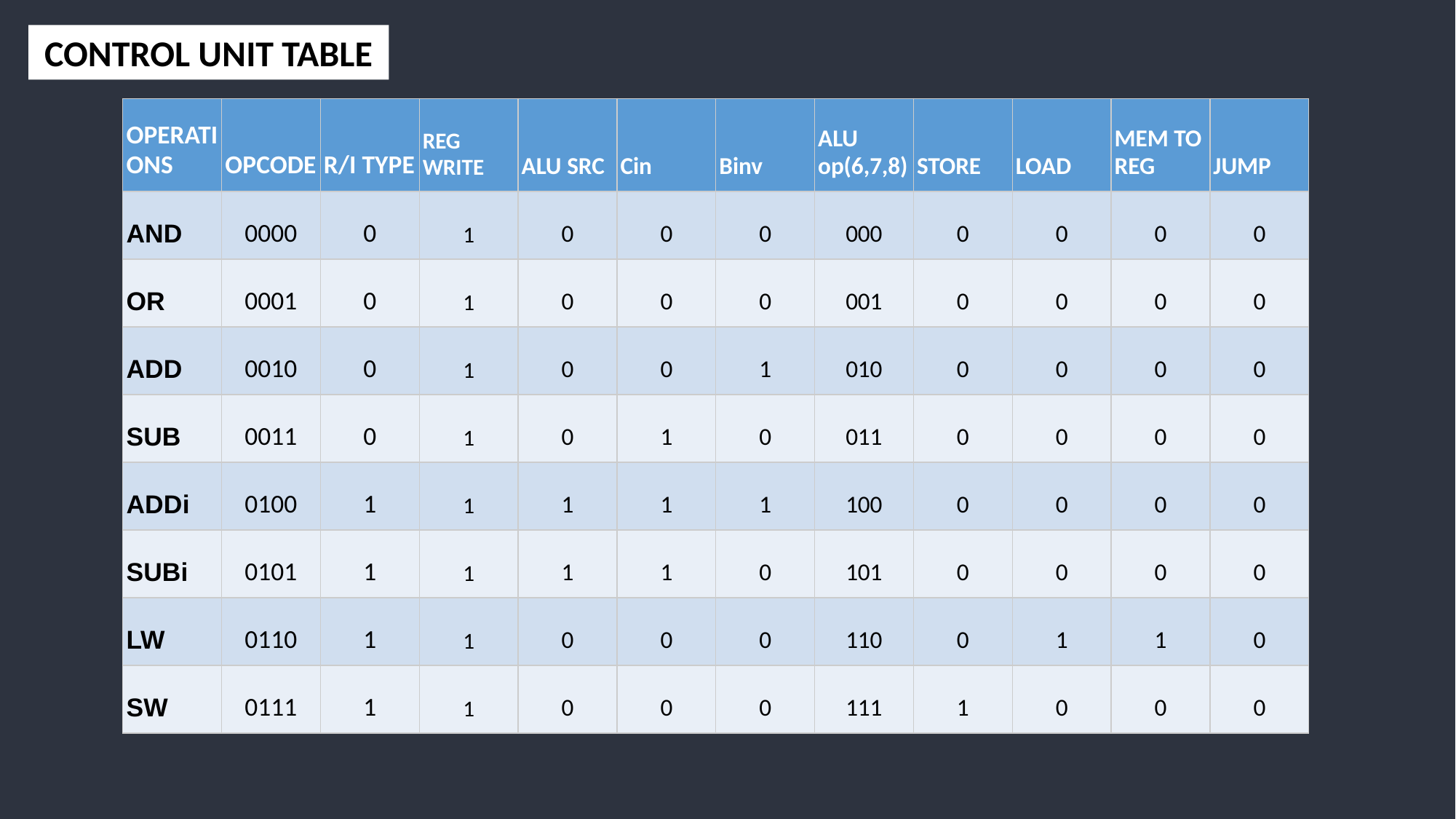

CONTROL UNIT TABLE
| OPERATIONS | OPCODE | R/I TYPE | REG WRITE | ALU SRC | Cin | Binv | ALU op(6,7,8) | STORE | LOAD | MEM TO REG | JUMP |
| --- | --- | --- | --- | --- | --- | --- | --- | --- | --- | --- | --- |
| AND | 0000 | 0 | 1 | 0 | 0 | 0 | 000 | 0 | 0 | 0 | 0 |
| OR | 0001 | 0 | 1 | 0 | 0 | 0 | 001 | 0 | 0 | 0 | 0 |
| ADD | 0010 | 0 | 1 | 0 | 0 | 1 | 010 | 0 | 0 | 0 | 0 |
| SUB | 0011 | 0 | 1 | 0 | 1 | 0 | 011 | 0 | 0 | 0 | 0 |
| ADDi | 0100 | 1 | 1 | 1 | 1 | 1 | 100 | 0 | 0 | 0 | 0 |
| SUBi | 0101 | 1 | 1 | 1 | 1 | 0 | 101 | 0 | 0 | 0 | 0 |
| LW | 0110 | 1 | 1 | 0 | 0 | 0 | 110 | 0 | 1 | 1 | 0 |
| SW | 0111 | 1 | 1 | 0 | 0 | 0 | 111 | 1 | 0 | 0 | 0 |